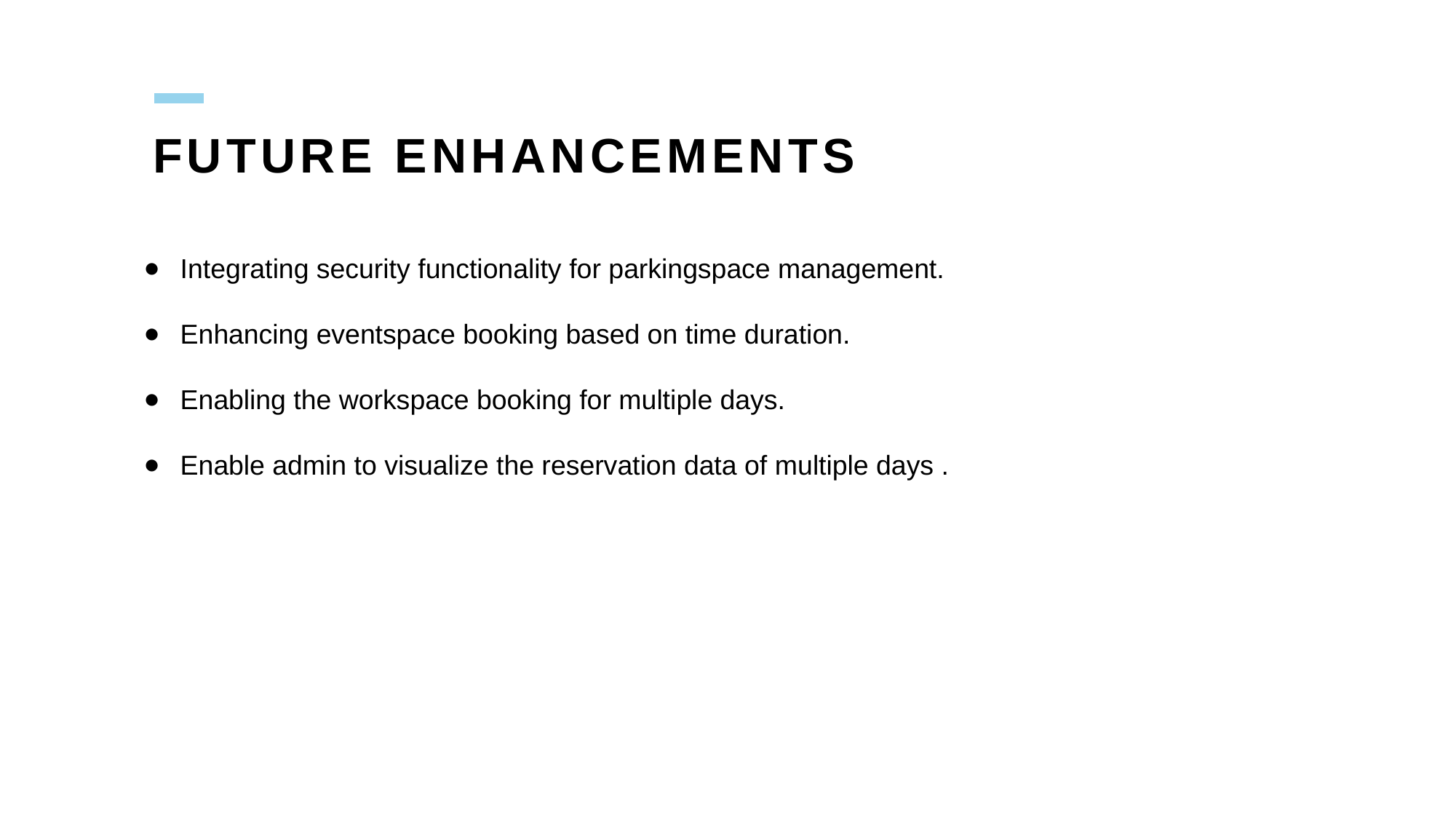

# Future Enhancements
Integrating security functionality for parkingspace management.
Enhancing eventspace booking based on time duration.
Enabling the workspace booking for multiple days.
Enable admin to visualize the reservation data of multiple days .